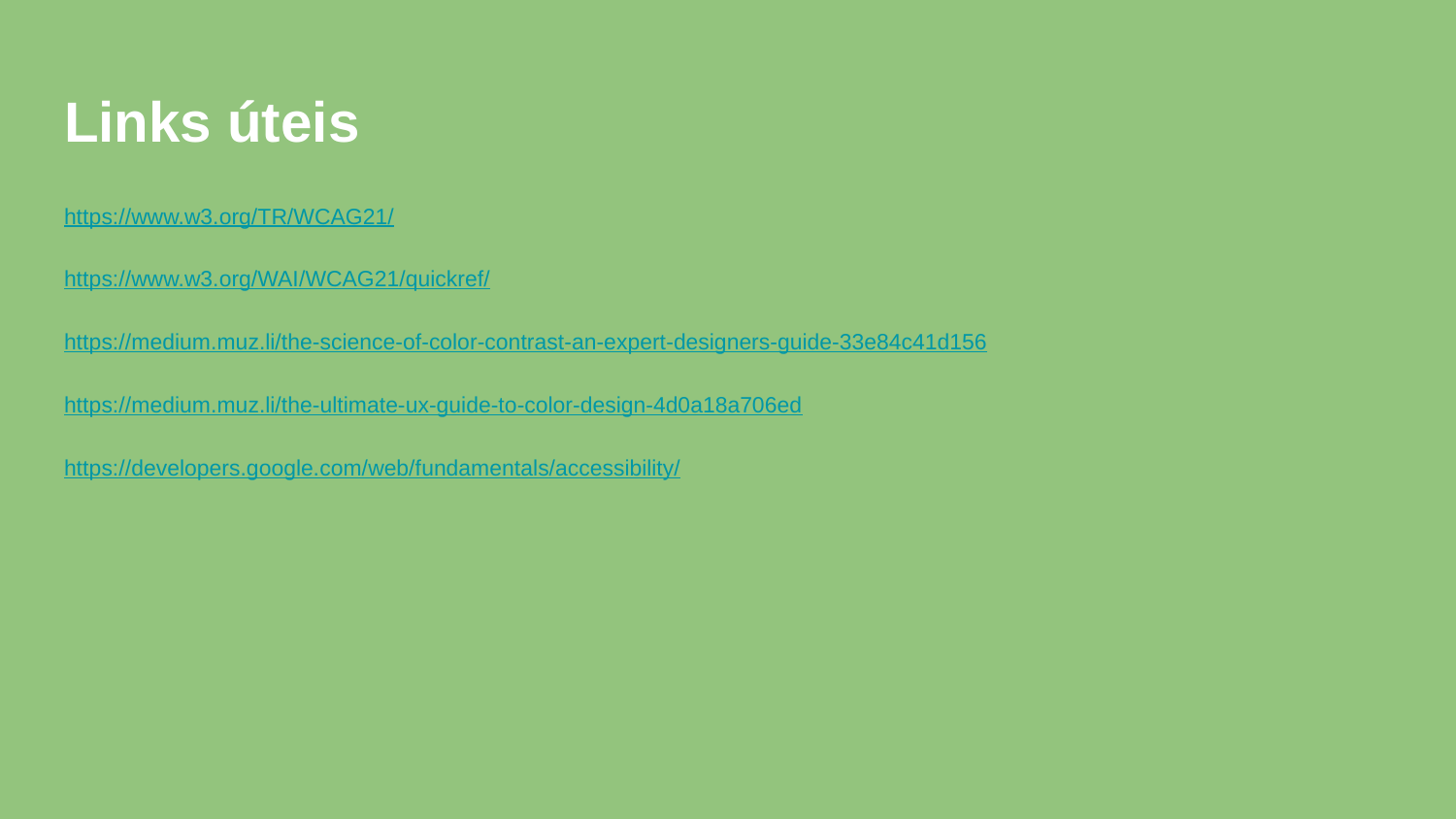

# Links úteis
https://www.w3.org/TR/WCAG21/
https://www.w3.org/WAI/WCAG21/quickref/
https://medium.muz.li/the-science-of-color-contrast-an-expert-designers-guide-33e84c41d156
https://medium.muz.li/the-ultimate-ux-guide-to-color-design-4d0a18a706ed
https://developers.google.com/web/fundamentals/accessibility/